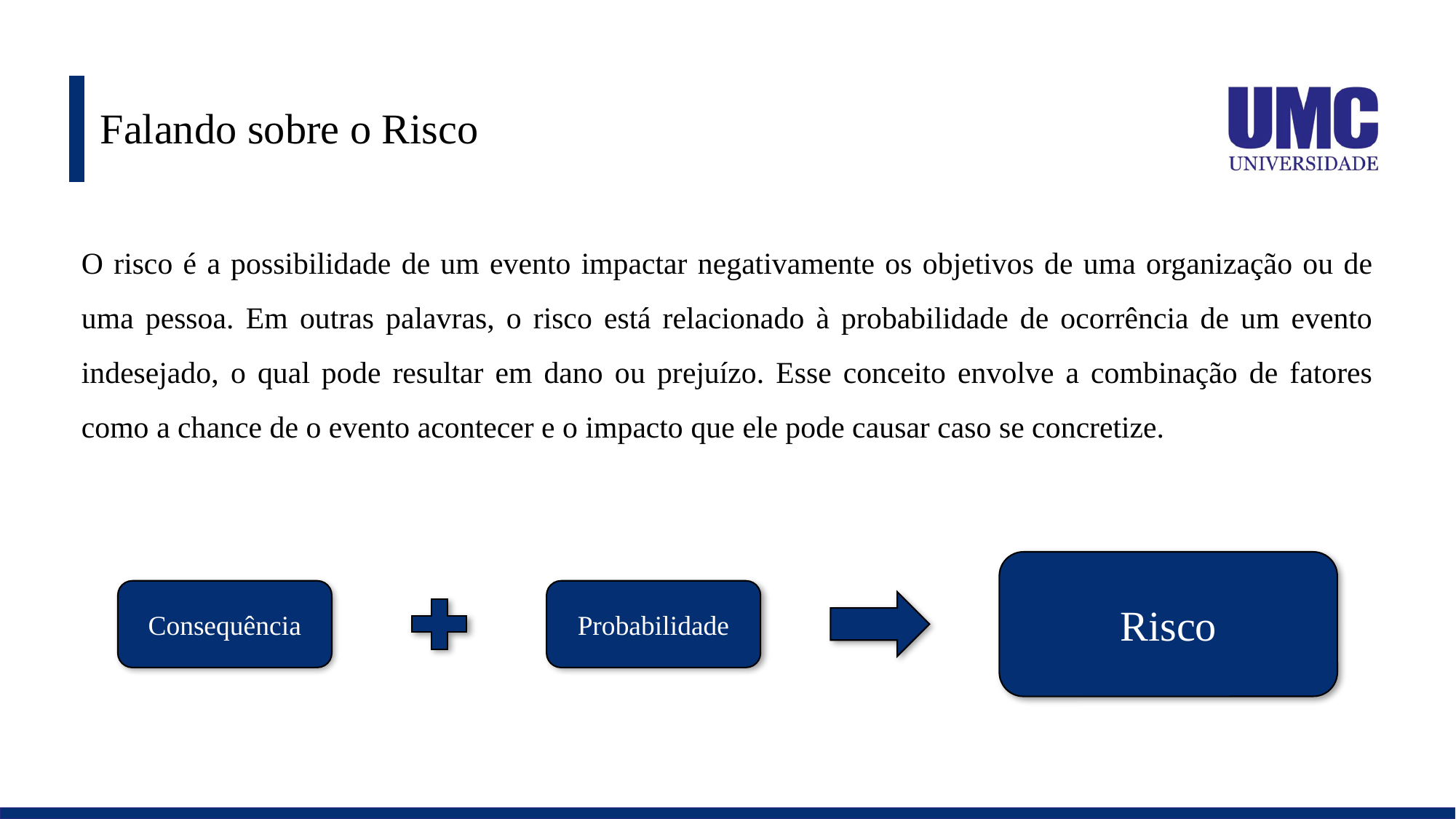

# Falando sobre o Risco
O risco é a possibilidade de um evento impactar negativamente os objetivos de uma organização ou de uma pessoa. Em outras palavras, o risco está relacionado à probabilidade de ocorrência de um evento indesejado, o qual pode resultar em dano ou prejuízo. Esse conceito envolve a combinação de fatores como a chance de o evento acontecer e o impacto que ele pode causar caso se concretize.
Risco
Consequência
Probabilidade